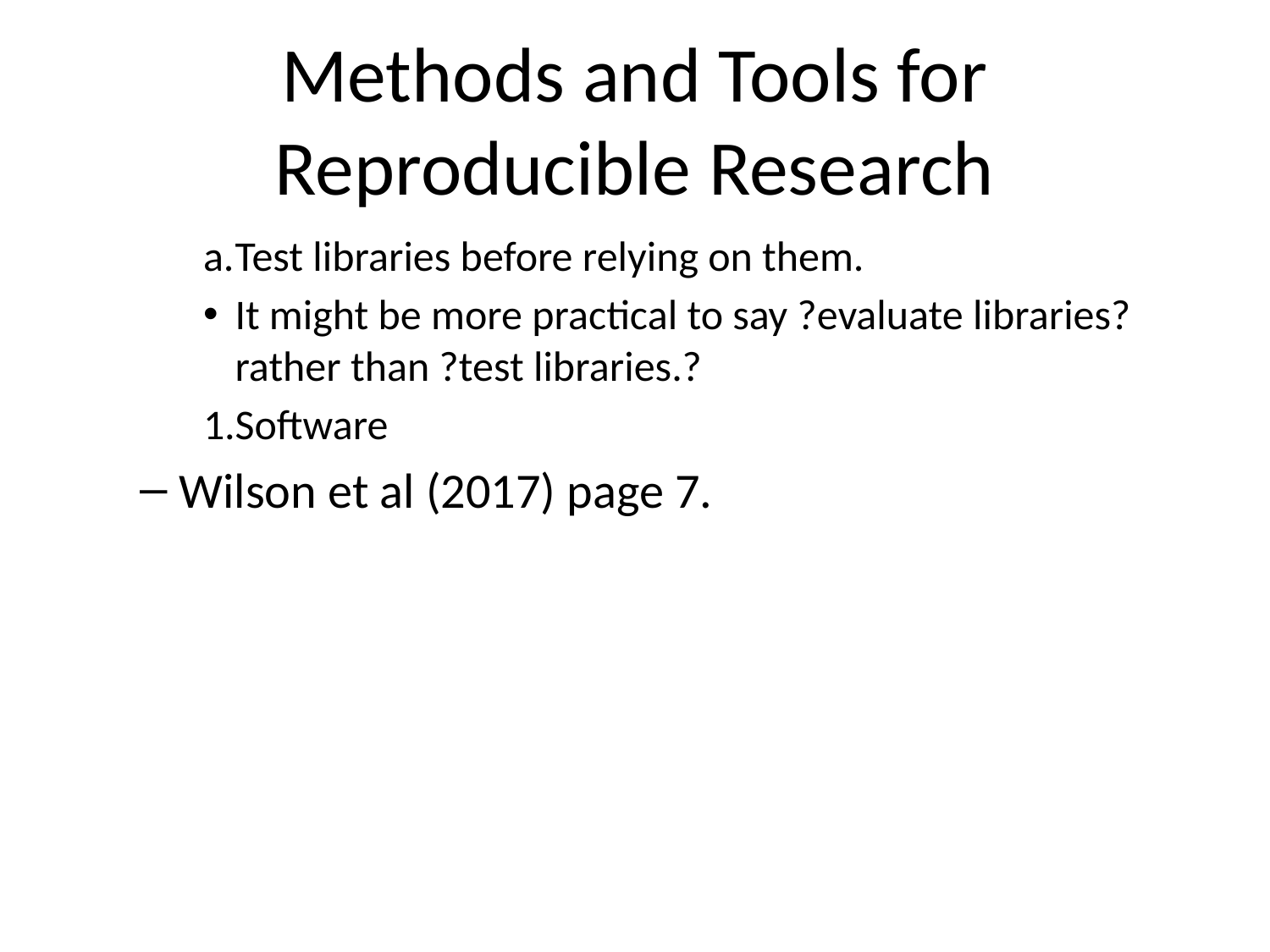

# Methods and Tools for Reproducible Research
Test libraries before relying on them.
It might be more practical to say ?evaluate libraries? rather than ?test libraries.?
Software
Wilson et al (2017) page 7.